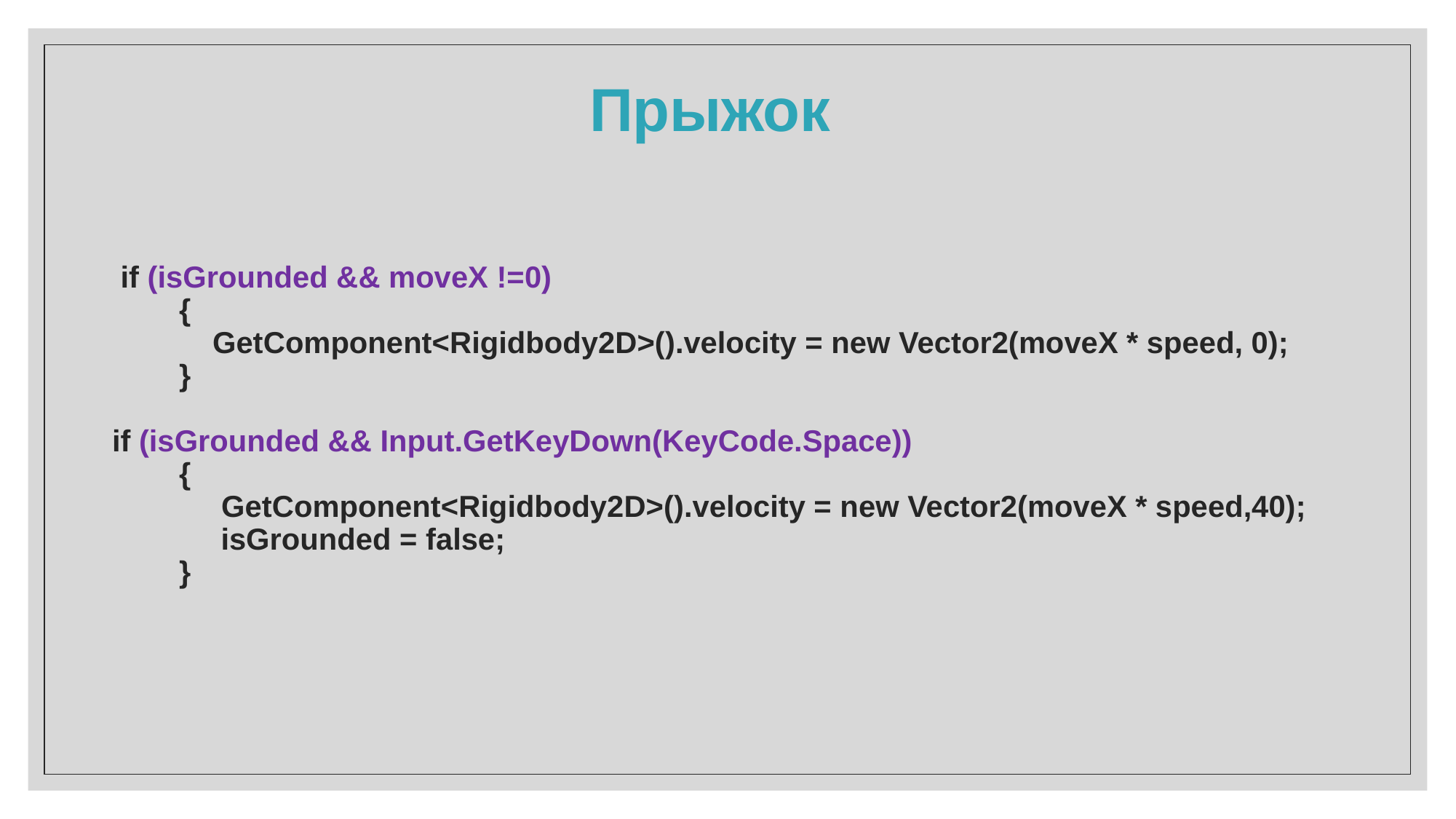

# Прыжок
 if (isGrounded && moveX !=0)
        {
            GetComponent<Rigidbody2D>().velocity = new Vector2(moveX * speed, 0);
        }

if (isGrounded && Input.GetKeyDown(KeyCode.Space))
        {
	GetComponent<Rigidbody2D>().velocity = new Vector2(moveX * speed,40);
             isGrounded = false;
        }